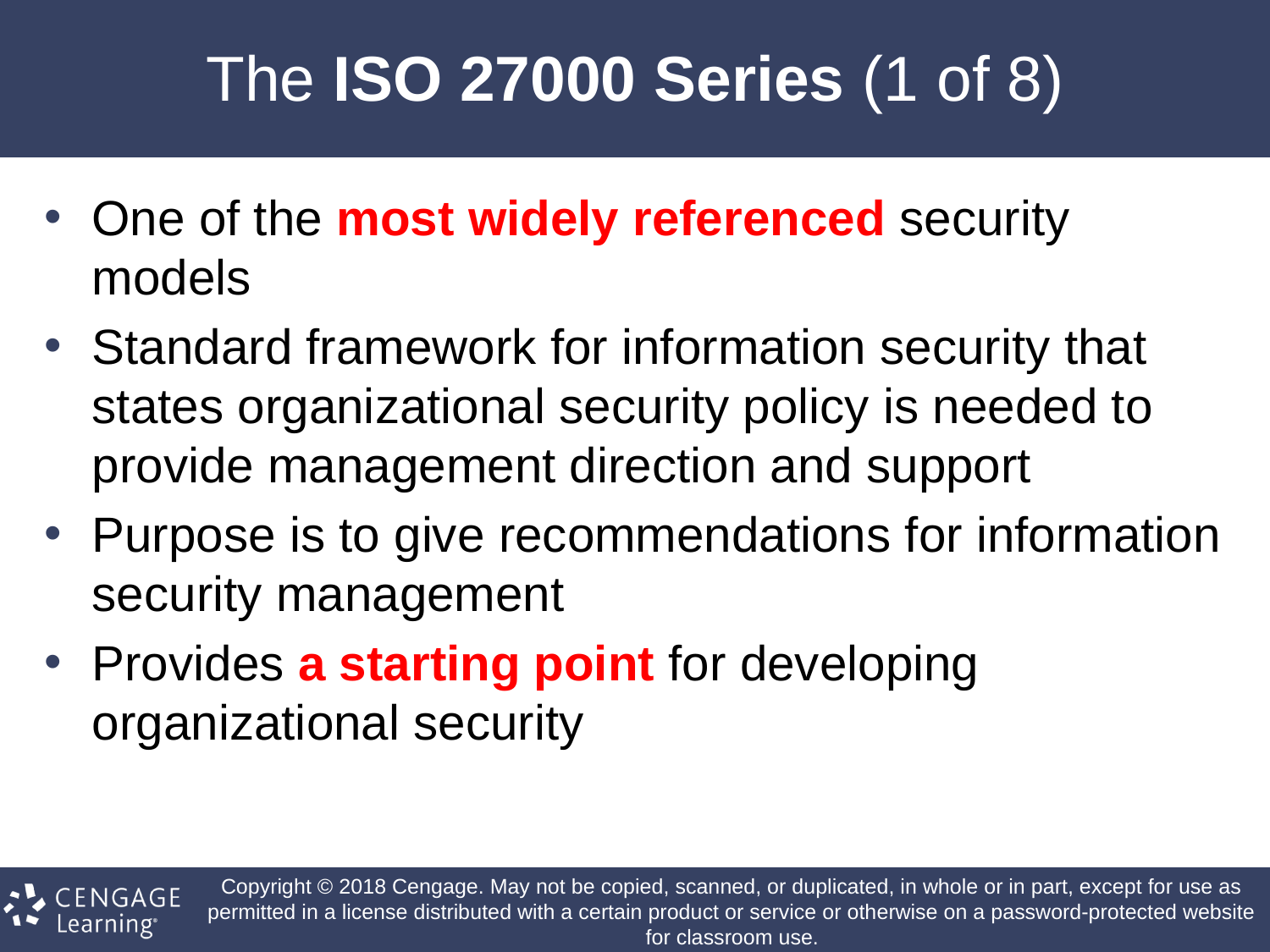

# The ISO 27000 Series (1 of 8)
One of the most widely referenced security models
Standard framework for information security that states organizational security policy is needed to provide management direction and support
Purpose is to give recommendations for information security management
Provides a starting point for developing organizational security